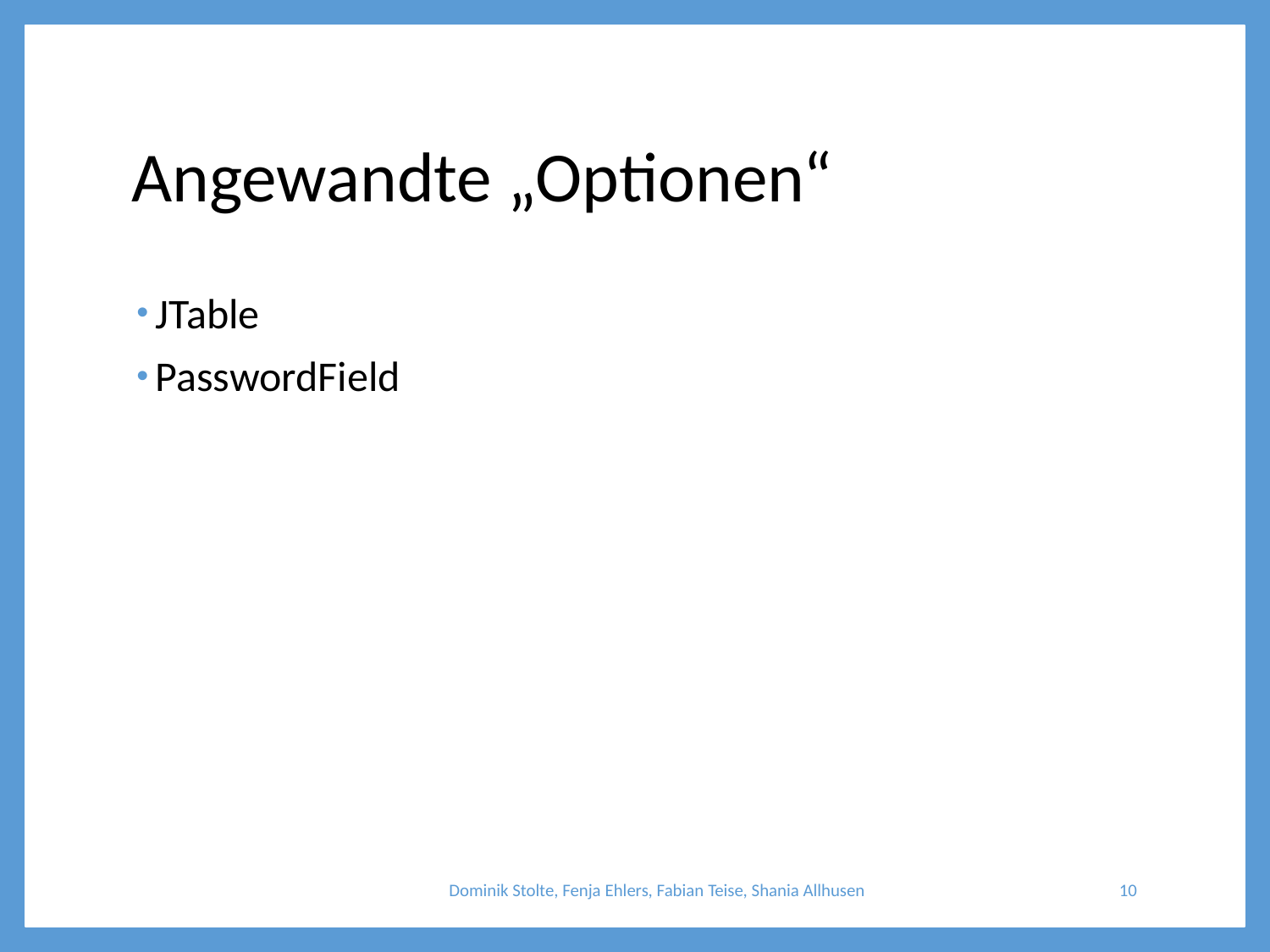

# Angewandte „Optionen“
JTable
PasswordField
Dominik Stolte, Fenja Ehlers, Fabian Teise, Shania Allhusen
10